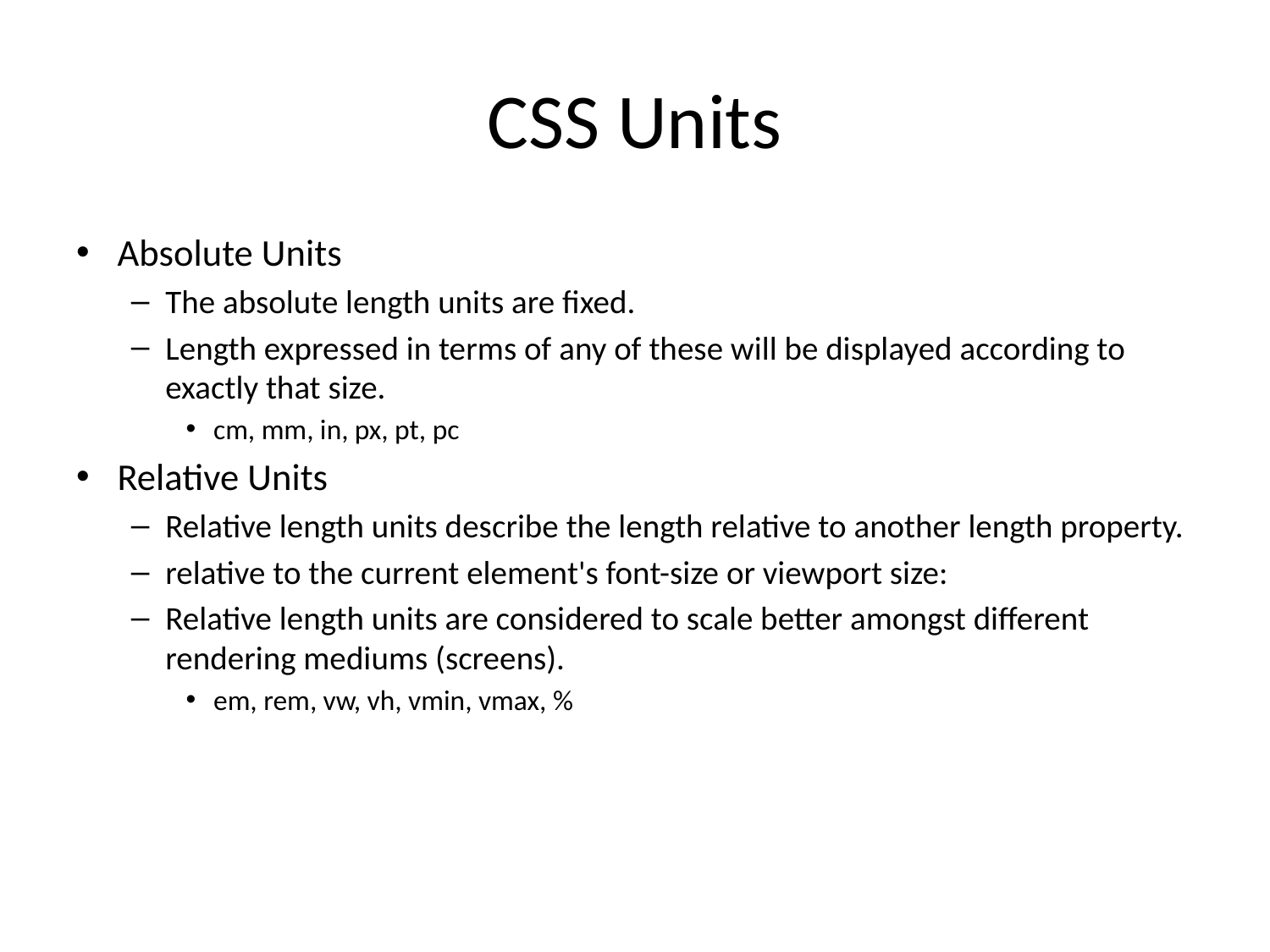

# CSS Units
Absolute Units
The absolute length units are fixed.
Length expressed in terms of any of these will be displayed according to exactly that size.
cm, mm, in, px, pt, pc
Relative Units
Relative length units describe the length relative to another length property.
relative to the current element's font-size or viewport size:
Relative length units are considered to scale better amongst different rendering mediums (screens).
em, rem, vw, vh, vmin, vmax, %